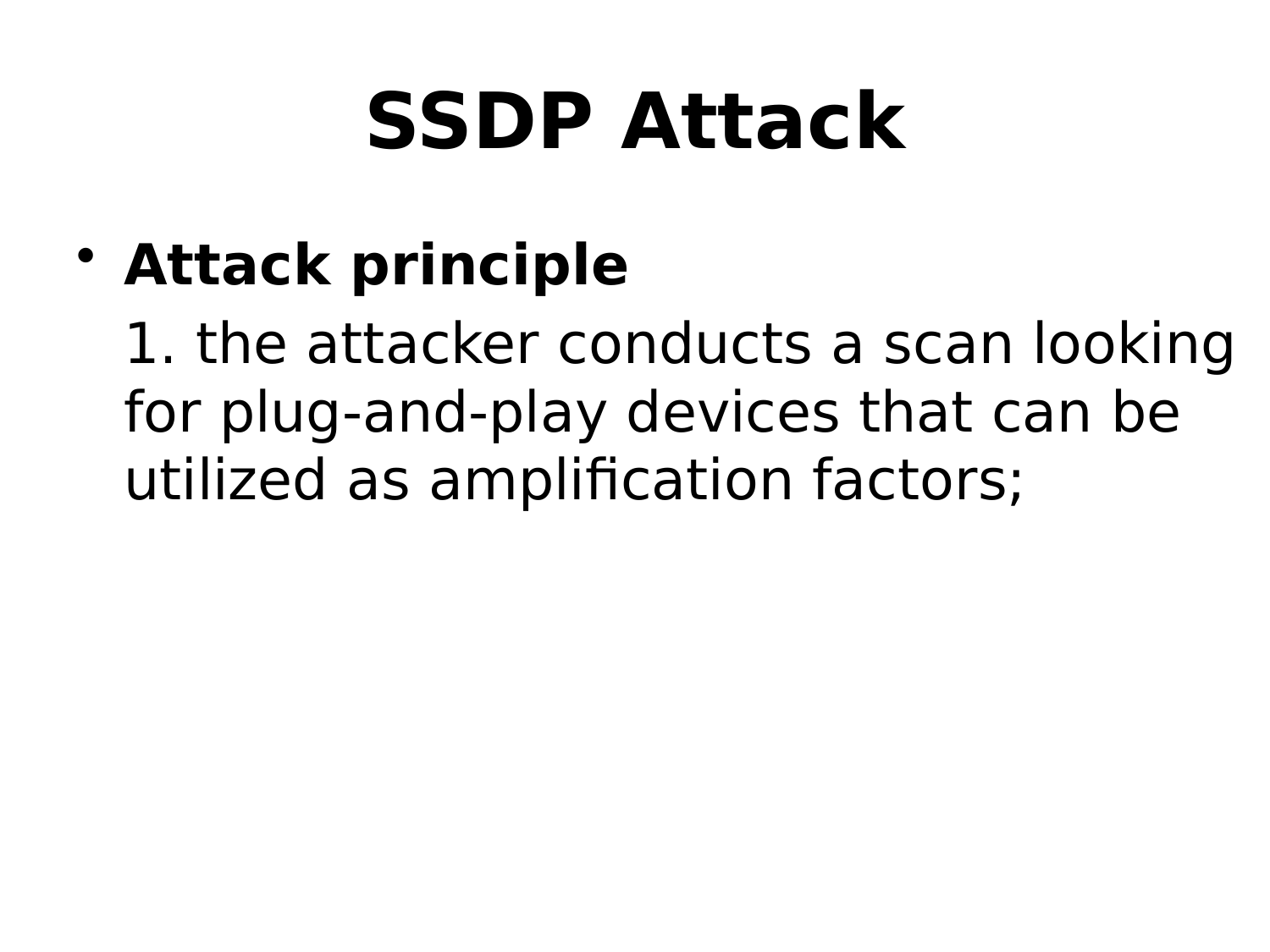

# SSDP Attack
Attack principle
	1. the attacker conducts a scan looking for plug-and-play devices that can be utilized as amplification factors;